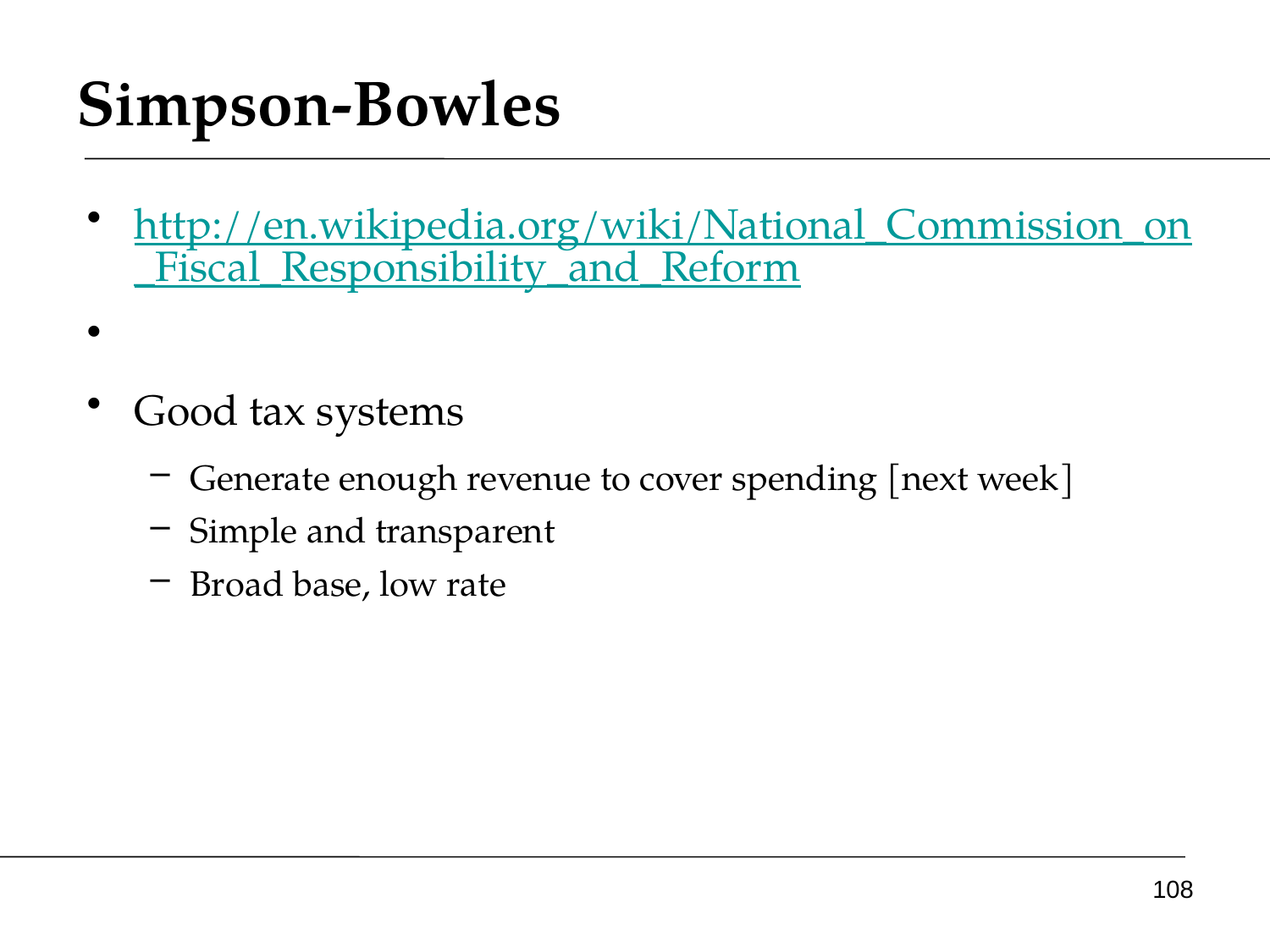

# Simpson-Bowles
http://en.wikipedia.org/wiki/National_Commission_on_Fiscal_Responsibility_and_Reform

Good tax systems
Generate enough revenue to cover spending [next week]
Simple and transparent
Broad base, low rate
108